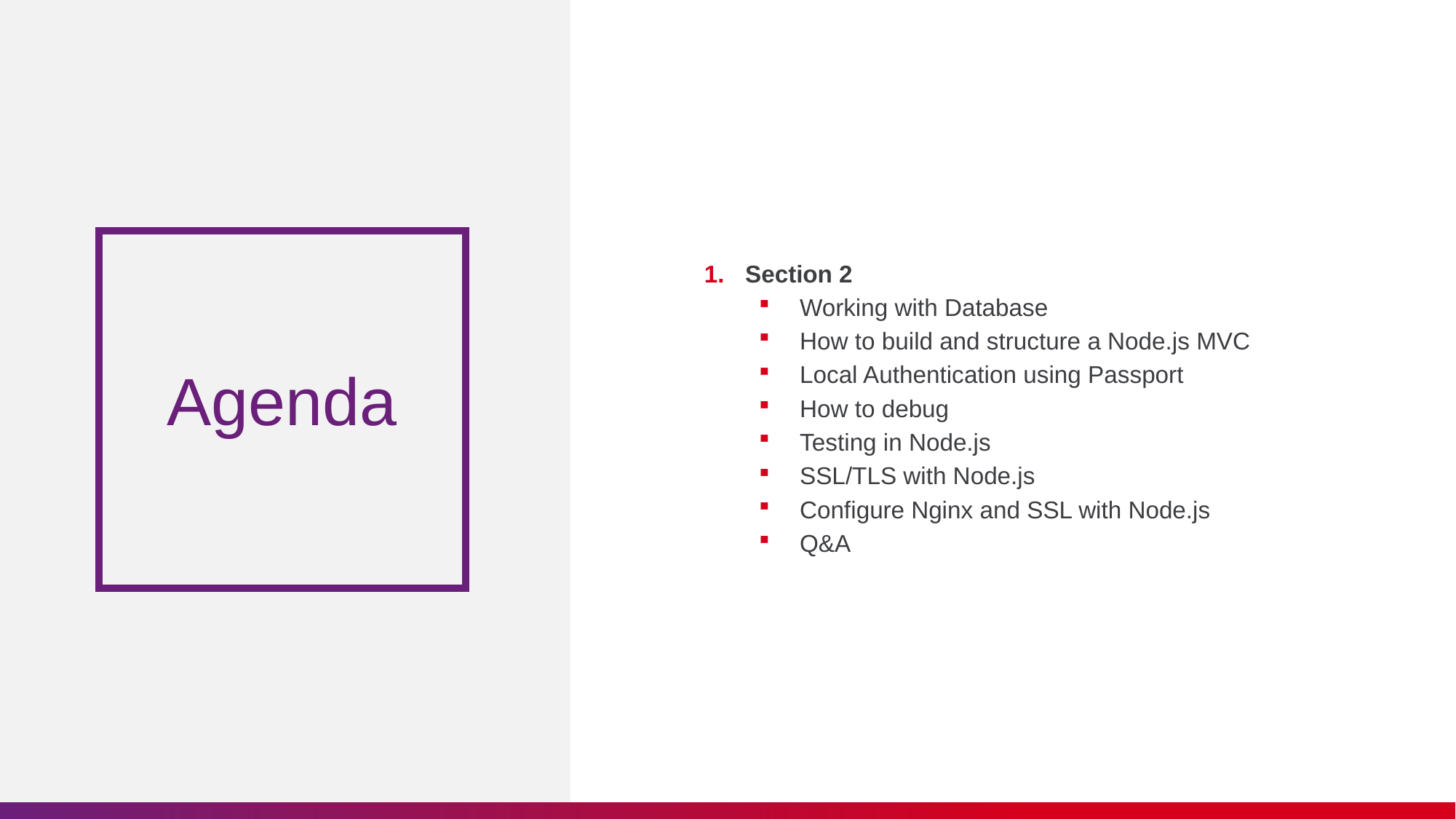

Section 2
Working with Database
How to build and structure a Node.js MVC
Local Authentication using Passport
How to debug
Testing in Node.js
SSL/TLS with Node.js
Configure Nginx and SSL with Node.js
Q&A